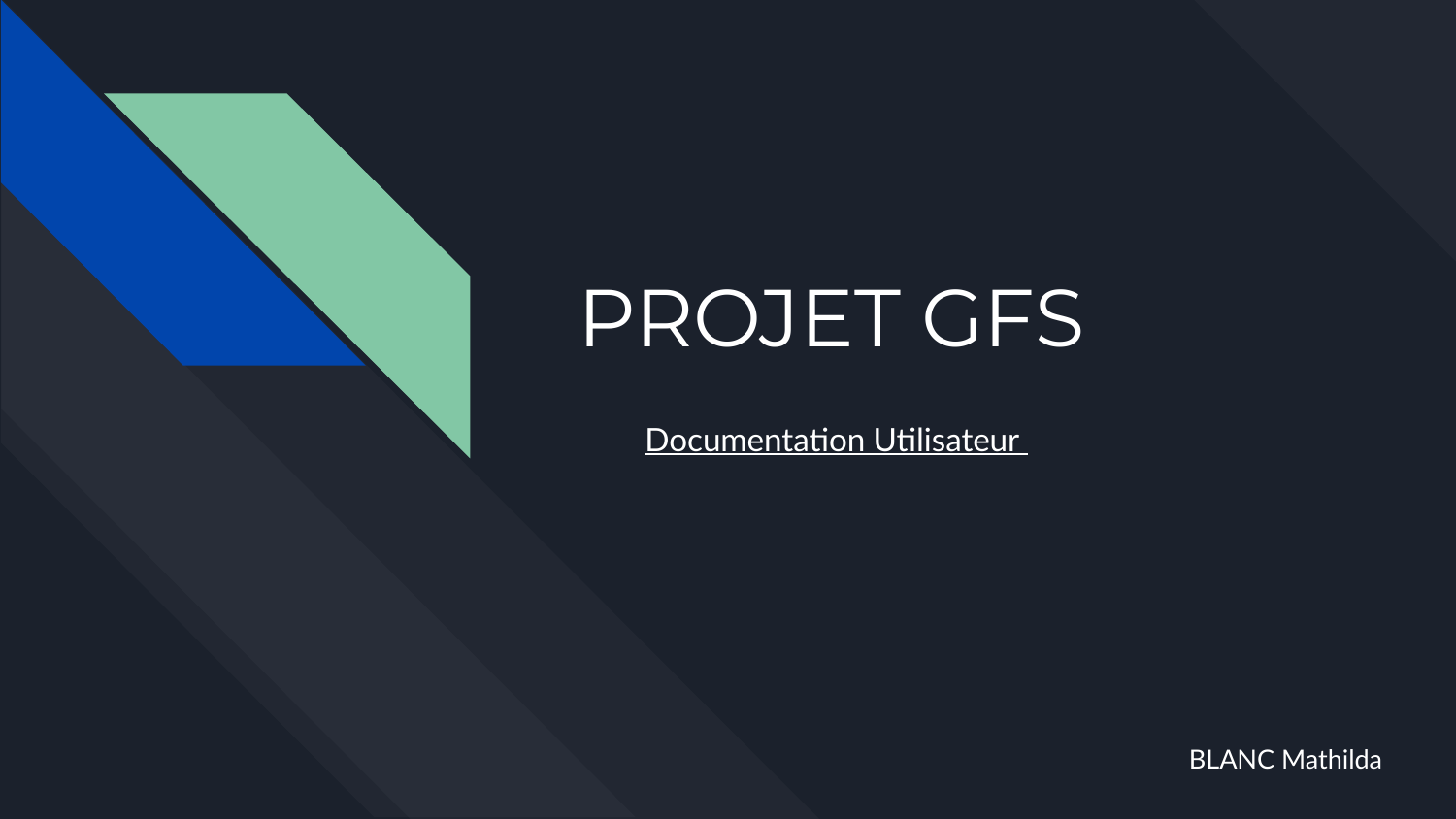

# PROJET GFS
Documentation Utilisateur
BLANC Mathilda